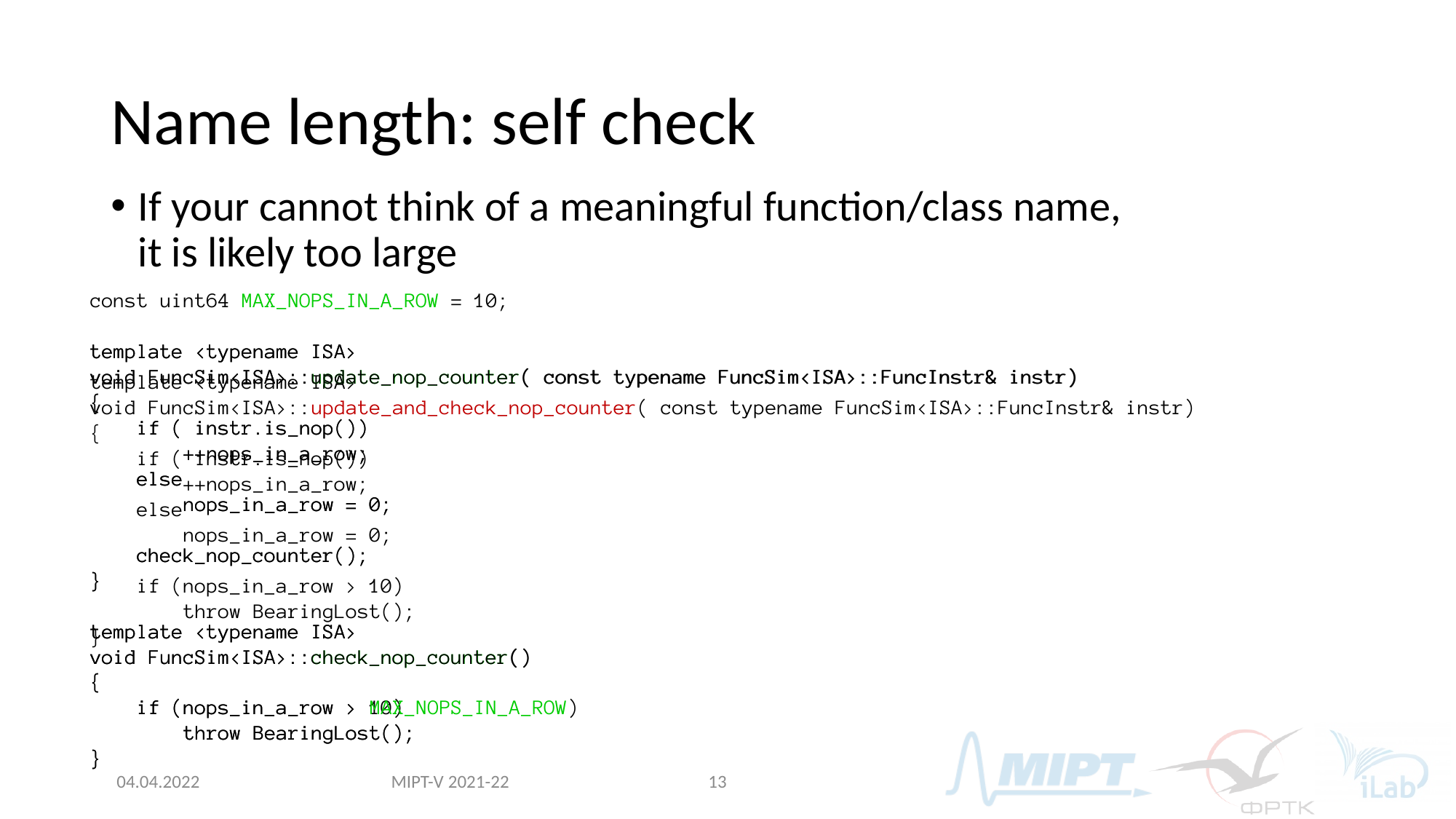

# Name length: self check
If your cannot think of a meaningful function/class name,
it is likely too large

const uint64 MAX_NOPS_IN_A_ROW = 10;

template <typename ISA>
void FuncSim<ISA>::update_nop_counter( const typename FuncSim<ISA>::FuncInstr& instr)
{
    if ( instr.is_nop())
        ++nops_in_a_row;
    else
        nops_in_a_row = 0;

    check_nop_counter();
}

template <typename ISA>
void FuncSim<ISA>::check_nop_counter()
{
    if (nops_in_a_row > MAX_NOPS_IN_A_ROW)
        throw BearingLost();
}

template <typename ISA>
void FuncSim<ISA>::update_nop_counter( const typename FuncSim<ISA>::FuncInstr& instr)
{
    if ( instr.is_nop())
        ++nops_in_a_row;
    else
        nops_in_a_row = 0;

    check_nop_counter();
}

template <typename ISA>
void FuncSim<ISA>::check_nop_counter()
{
    if (nops_in_a_row > 10)
        throw BearingLost();
}
template <typename ISA>
void FuncSim<ISA>::update_and_check_nop_counter( const typename FuncSim<ISA>::FuncInstr& instr)
{
    if ( instr.is_nop())
        ++nops_in_a_row;
    else
        nops_in_a_row = 0;

    if (nops_in_a_row > 10)
        throw BearingLost();
}
MIPT-V 2021-22
04.04.2022
13